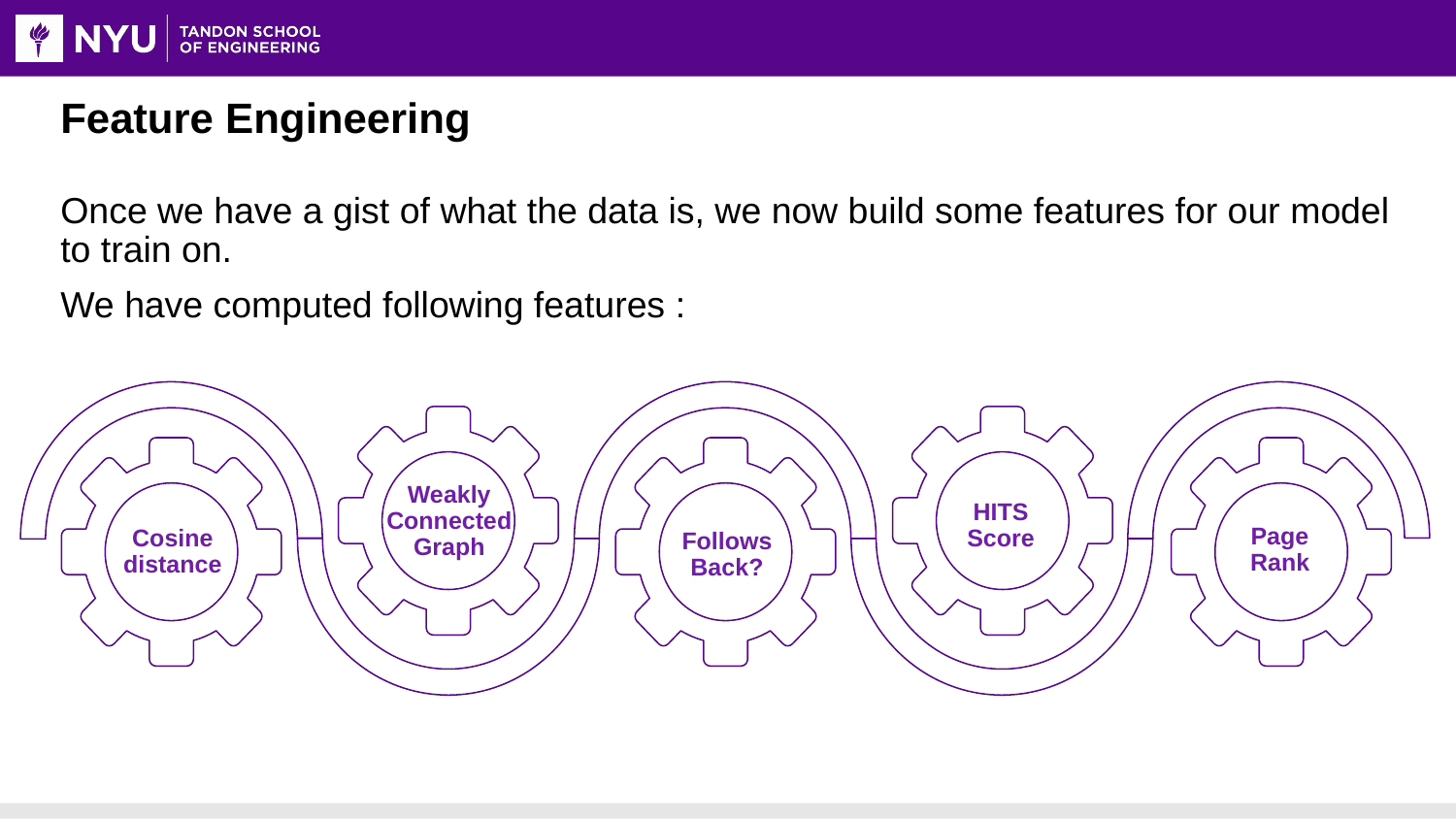

# Feature Engineering
Once we have a gist of what the data is, we now build some features for our model to train on.
We have computed following features :

Weakly Connected Graph
HITS Score
Page Rank
Cosine distance
Follows
Back?